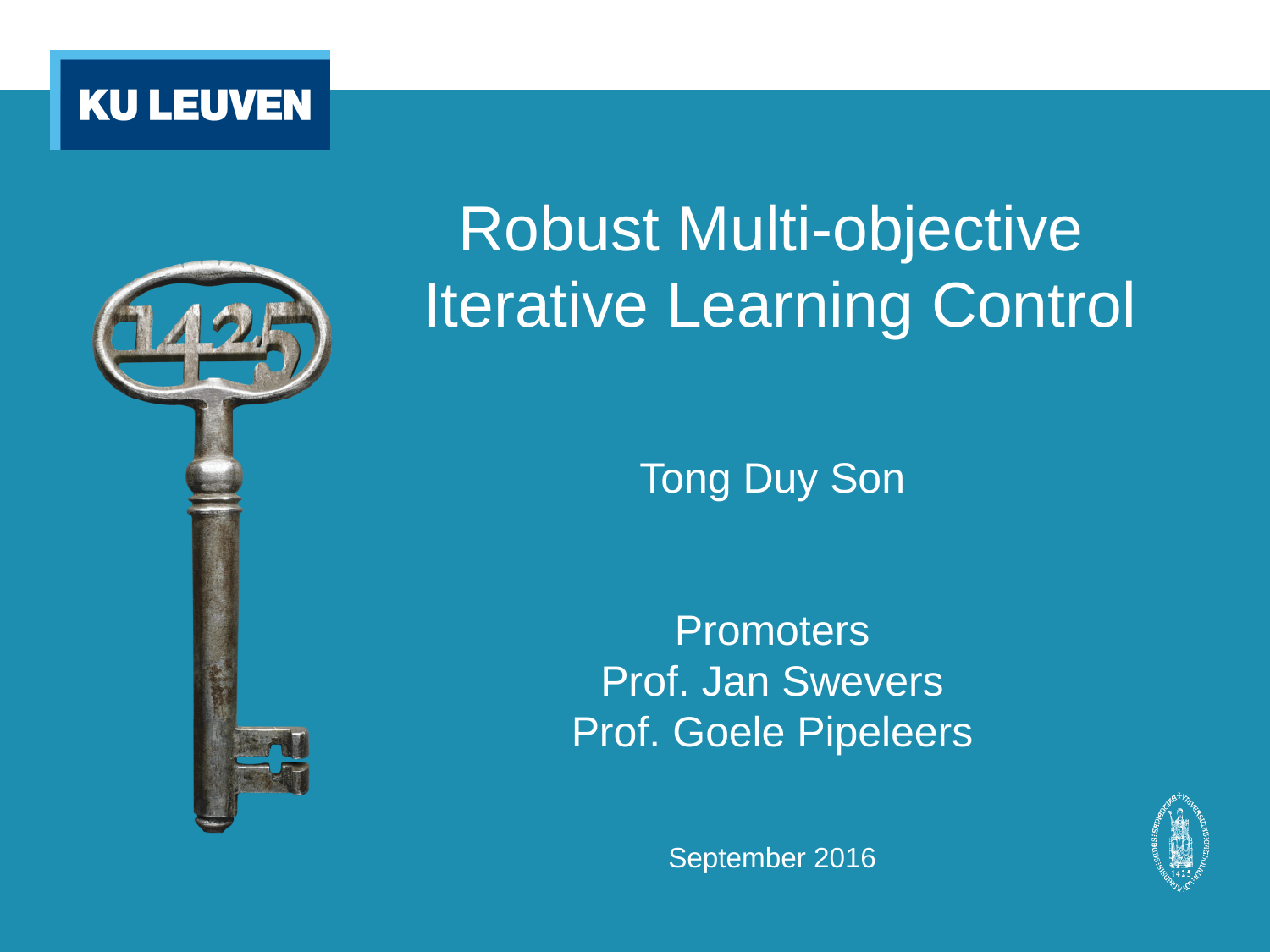

# Robust Multi-objective Iterative Learning Control

Tong Duy Son

Promoters
Prof. Jan Swevers
Prof. Goele Pipeleers

September 2016